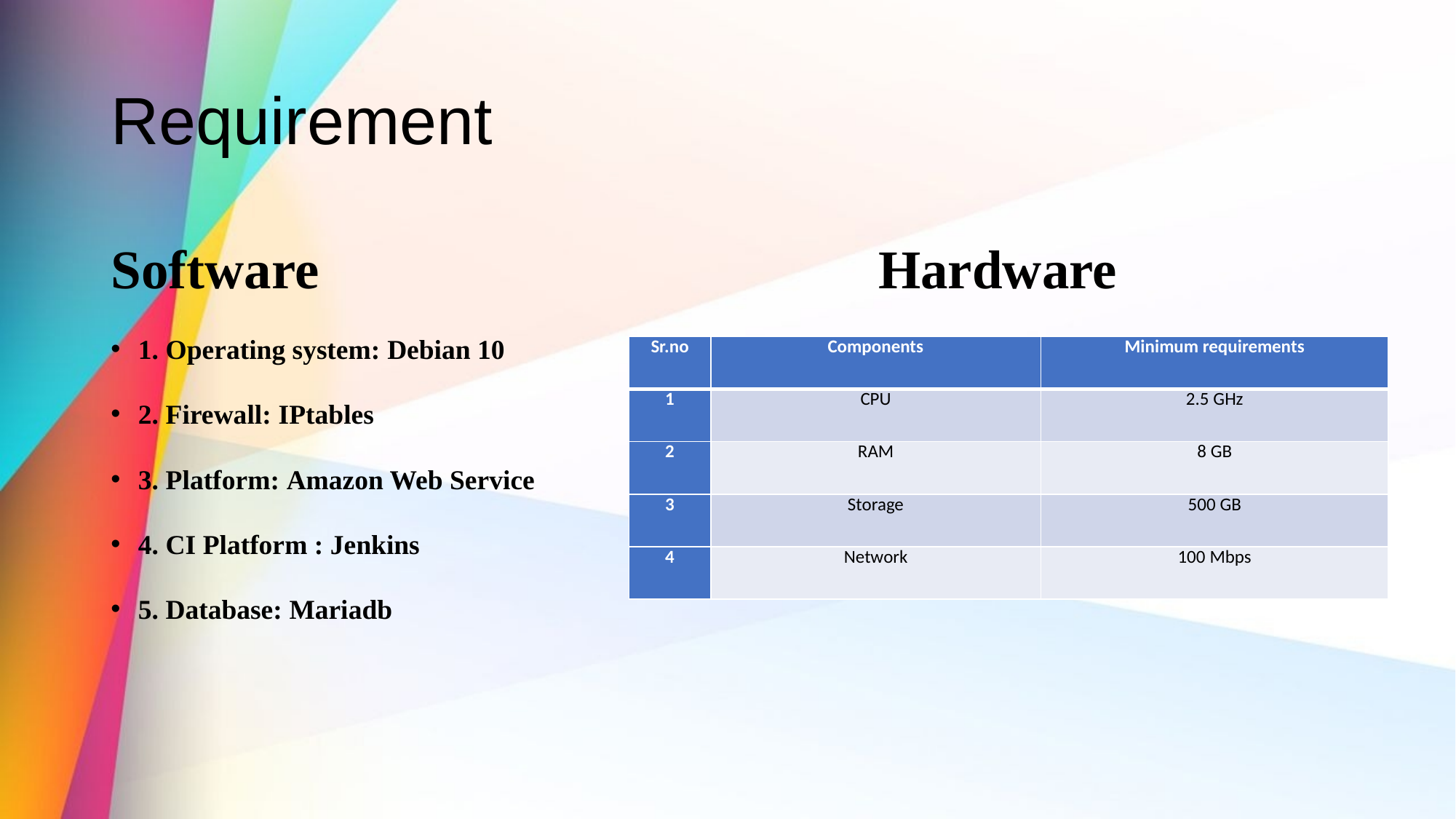

# Requirement
Software                                         Hardware
1. Operating system: Debian 10
2. Firewall: IPtables
3. Platform: Amazon Web Service
4. CI Platform : Jenkins
5. Database: Mariadb

| Sr.no | Components | Minimum requirements |
| --- | --- | --- |
| 1 | CPU | 2.5 GHz |
| 2 | RAM | 8 GB |
| 3 | Storage | 500 GB |
| 4 | Network | 100 Mbps |